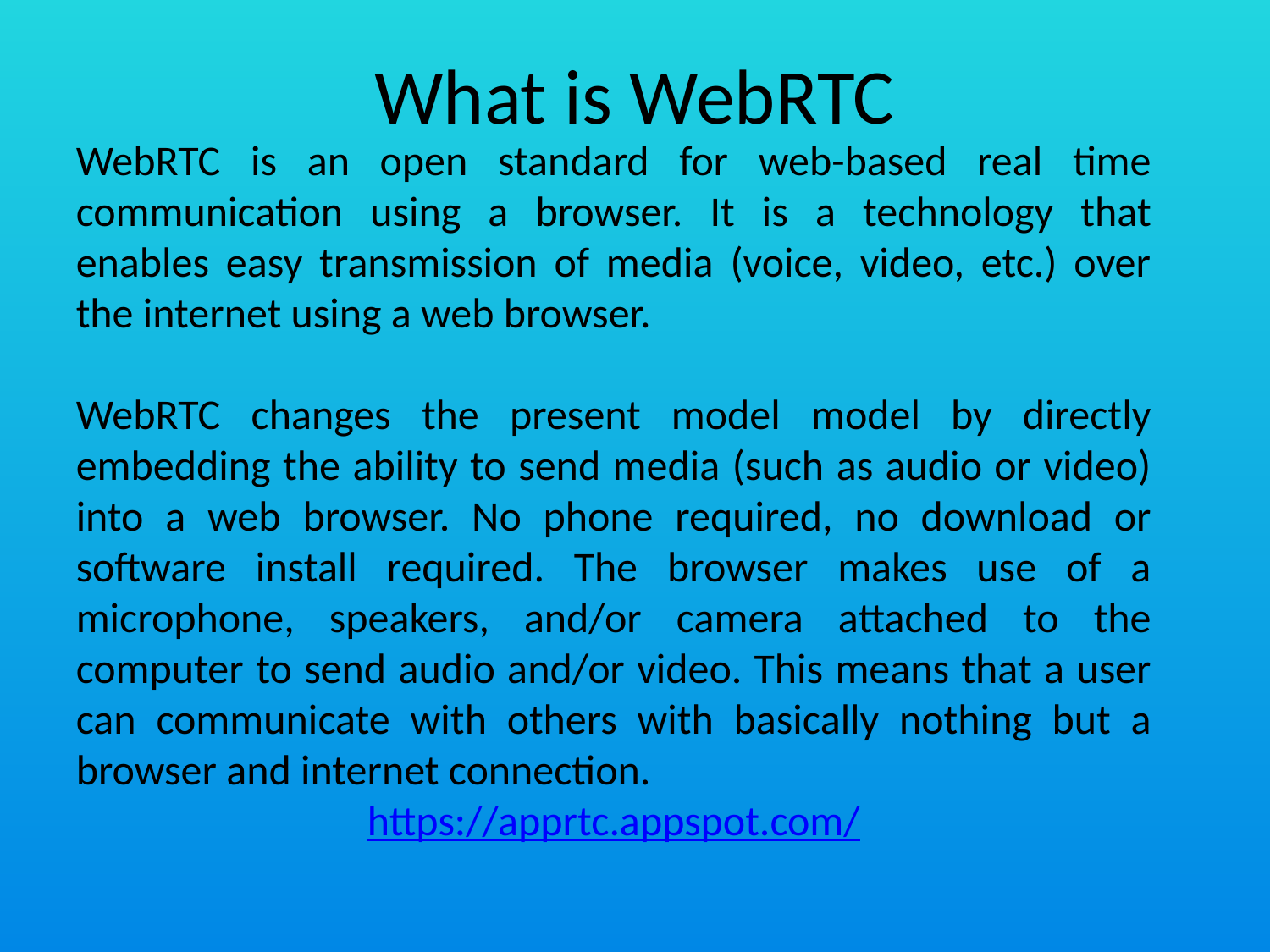

# What is WebRTC
WebRTC is an open standard for web-based real time communication using a browser. It is a technology that enables easy transmission of media (voice, video, etc.) over the internet using a web browser.

WebRTC changes the present model model by directly embedding the ability to send media (such as audio or video) into a web browser. No phone required, no download or software install required. The browser makes use of a microphone, speakers, and/or camera attached to the computer to send audio and/or video. This means that a user can communicate with others with basically nothing but a browser and internet connection.
https://apprtc.appspot.com/